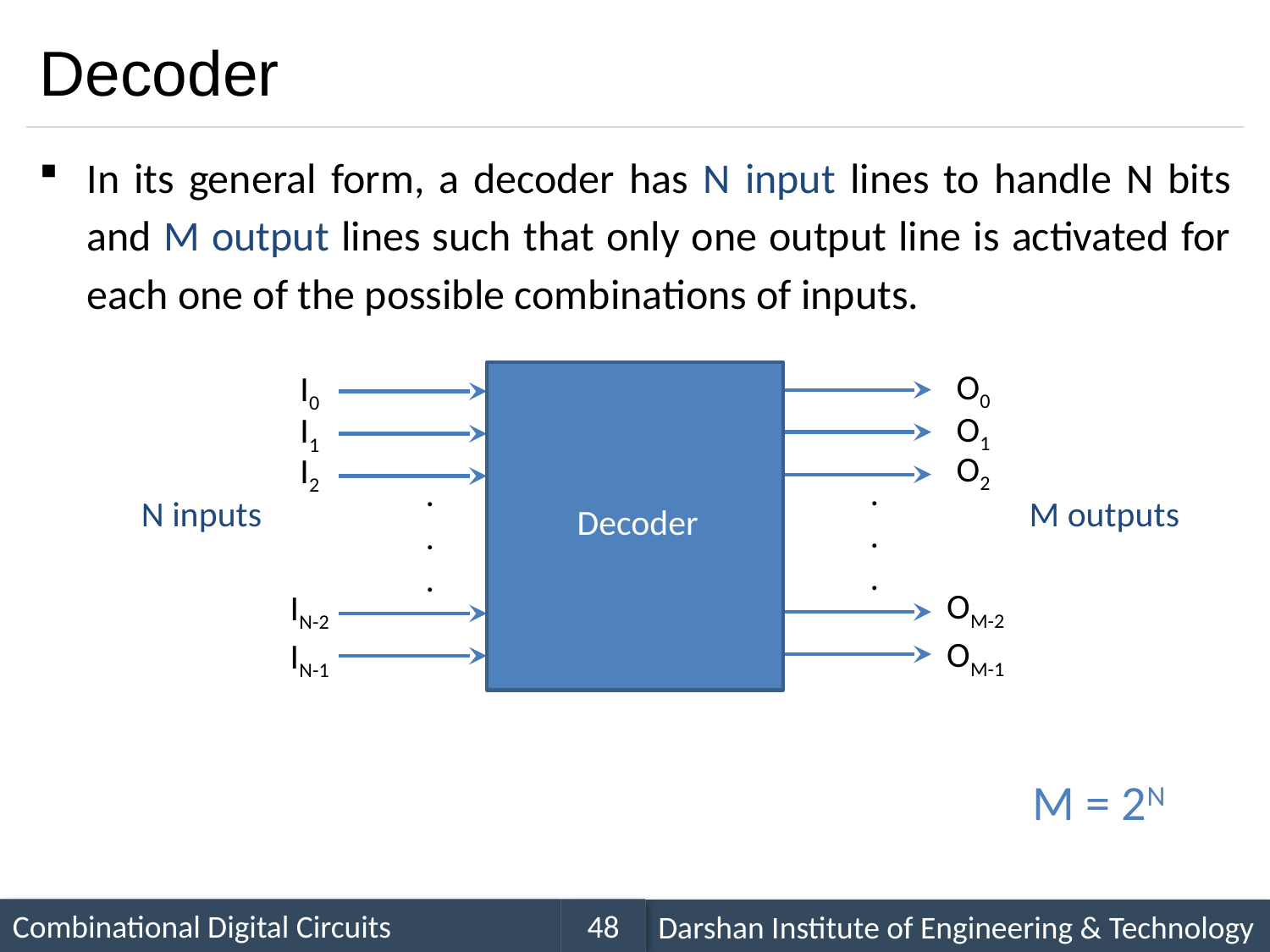

# Decoder
In its general form, a decoder has N input lines to handle N bits and M output lines such that only one output line is activated for each one of the possible combinations of inputs.
O0
I0

Decoder
O1
I1
O2
I2
.
.
.
.
.
.
N inputs
M outputs
OM-2
IN-2
OM-1
IN-1
M = 2N